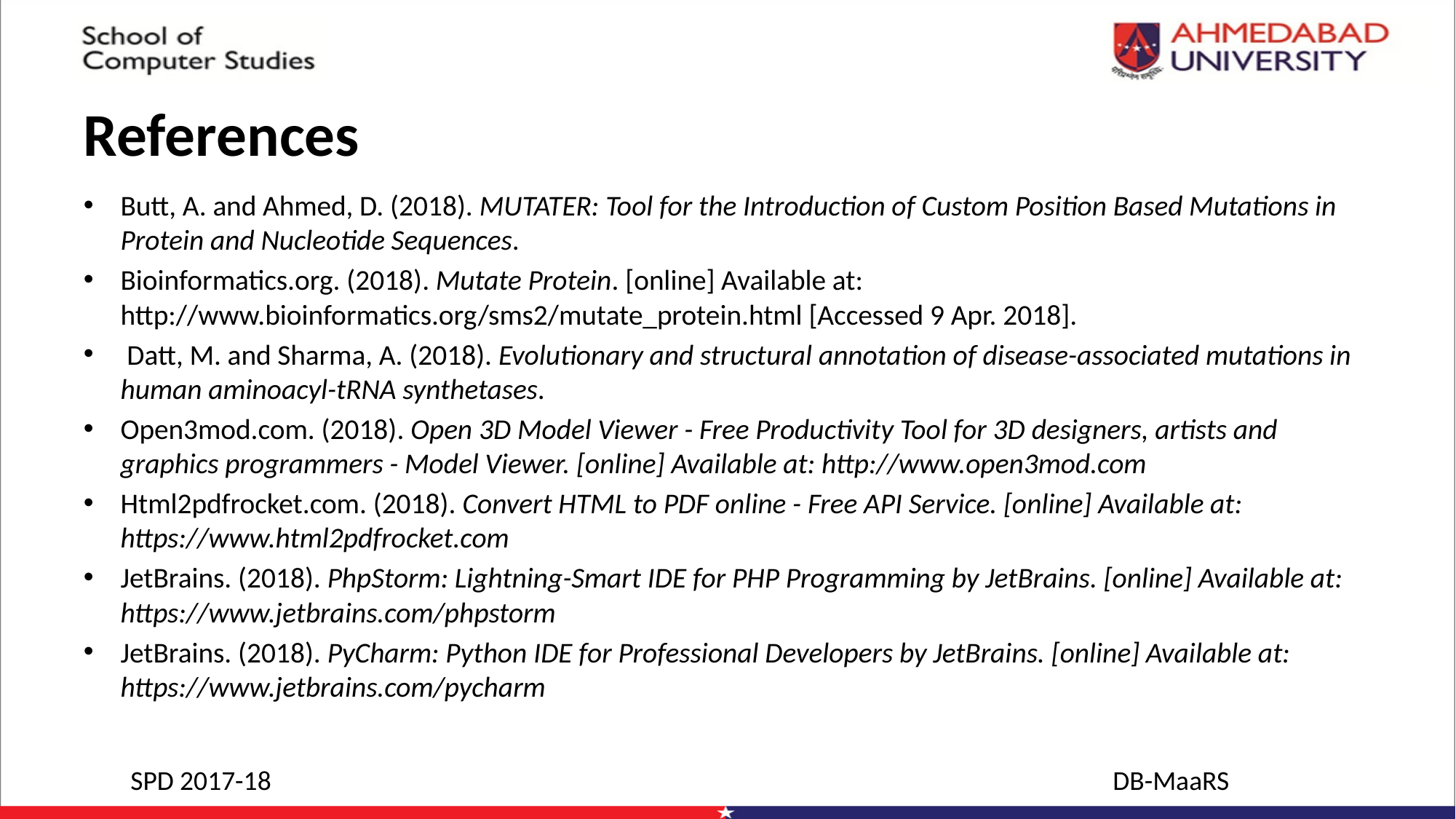

# References
Butt, A. and Ahmed, D. (2018). MUTATER: Tool for the Introduction of Custom Position Based Mutations in Protein and Nucleotide Sequences.
Bioinformatics.org. (2018). Mutate Protein. [online] Available at: http://www.bioinformatics.org/sms2/mutate_protein.html [Accessed 9 Apr. 2018].
 Datt, M. and Sharma, A. (2018). Evolutionary and structural annotation of disease-associated mutations in human aminoacyl-tRNA synthetases.
Open3mod.com. (2018). Open 3D Model Viewer - Free Productivity Tool for 3D designers, artists and graphics programmers - Model Viewer. [online] Available at: http://www.open3mod.com
Html2pdfrocket.com. (2018). Convert HTML to PDF online - Free API Service. [online] Available at: https://www.html2pdfrocket.com
JetBrains. (2018). PhpStorm: Lightning-Smart IDE for PHP Programming by JetBrains. [online] Available at: https://www.jetbrains.com/phpstorm
JetBrains. (2018). PyCharm: Python IDE for Professional Developers by JetBrains. [online] Available at: https://www.jetbrains.com/pycharm

SPD 2017-18								DB-MaaRS